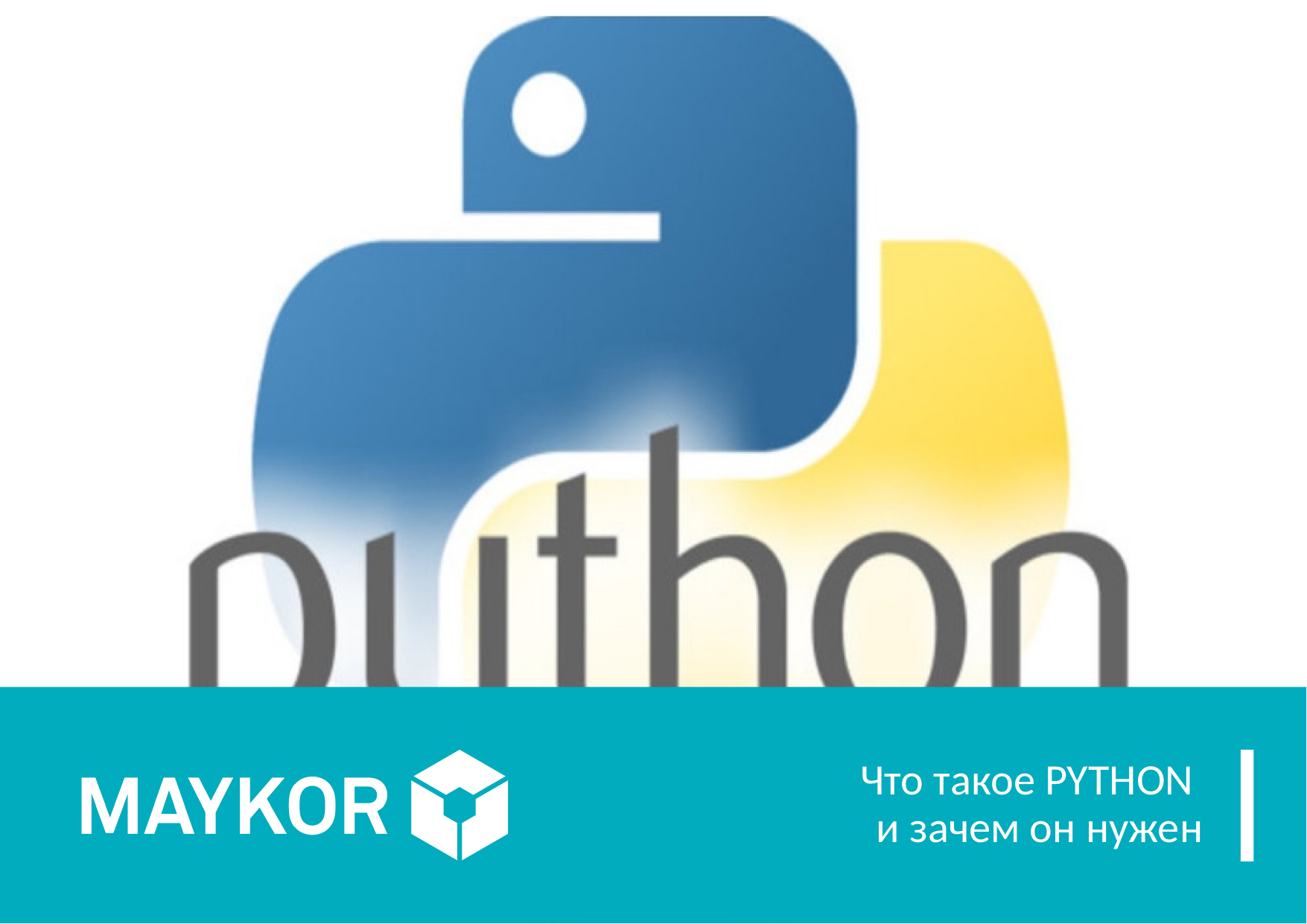

# Что такое PYTHON и зачем он нужен